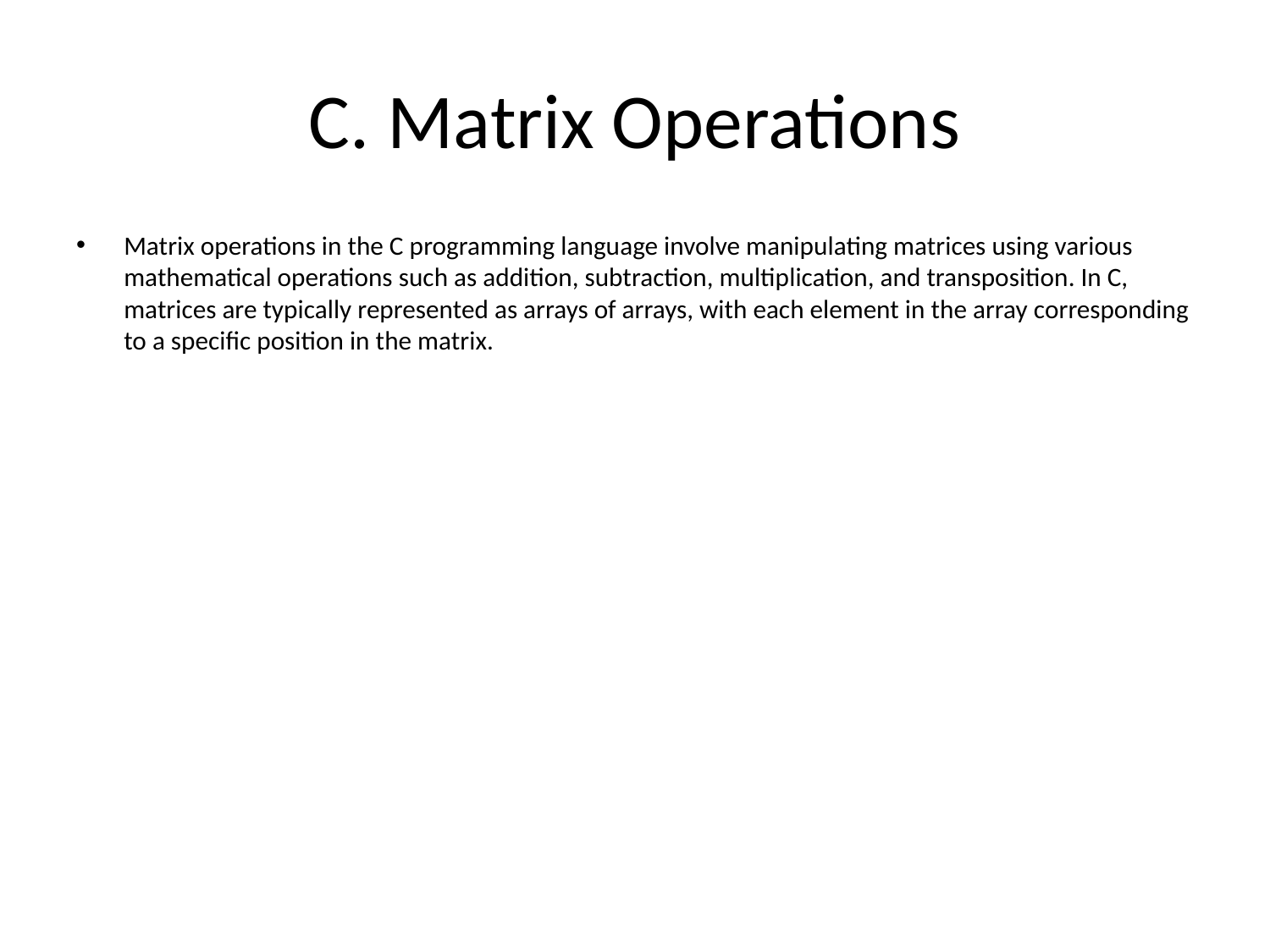

# C. Matrix Operations
Matrix operations in the C programming language involve manipulating matrices using various mathematical operations such as addition, subtraction, multiplication, and transposition. In C, matrices are typically represented as arrays of arrays, with each element in the array corresponding to a specific position in the matrix.